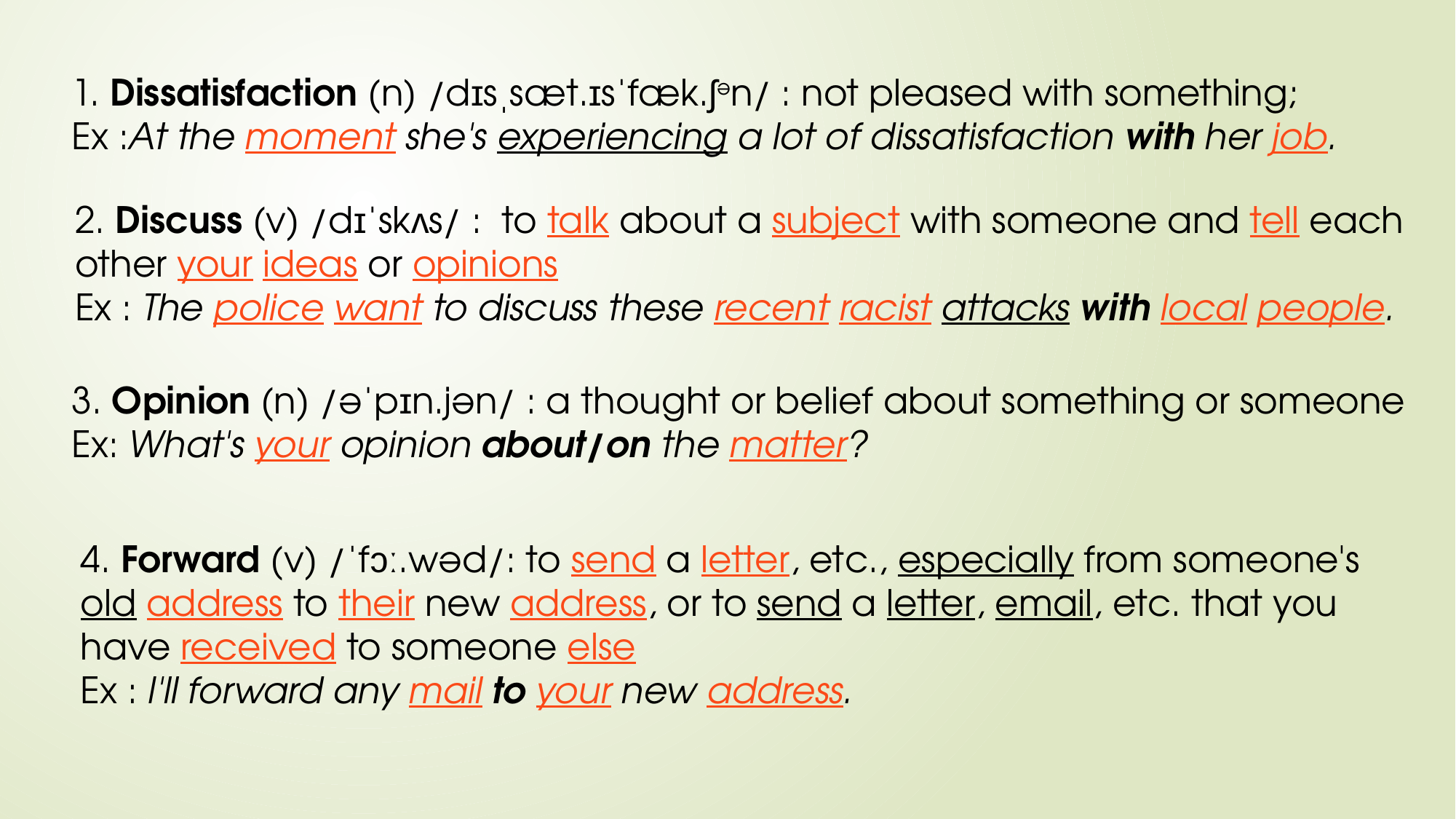

1. Dissatisfaction (n) /dɪsˌsæt.ɪsˈfæk.ʃən/ : not pleased with something;
Ex :At the moment she's experiencing a lot of dissatisfaction with her job.
2. Discuss (v) /dɪˈskʌs/ :  to talk about a subject with someone and tell each other your ideas or opinions
Ex : The police want to discuss these recent racist attacks with local people.
3. Opinion (n) /əˈpɪn.jən/ : a thought or belief about something or someone
Ex: What's your opinion about/on the matter?
4. Forward (v) /ˈfɔː.wəd/: to send a letter, etc., especially from someone's old address to their new address, or to send a letter, email, etc. that you have received to someone else
Ex : I'll forward any mail to your new address.